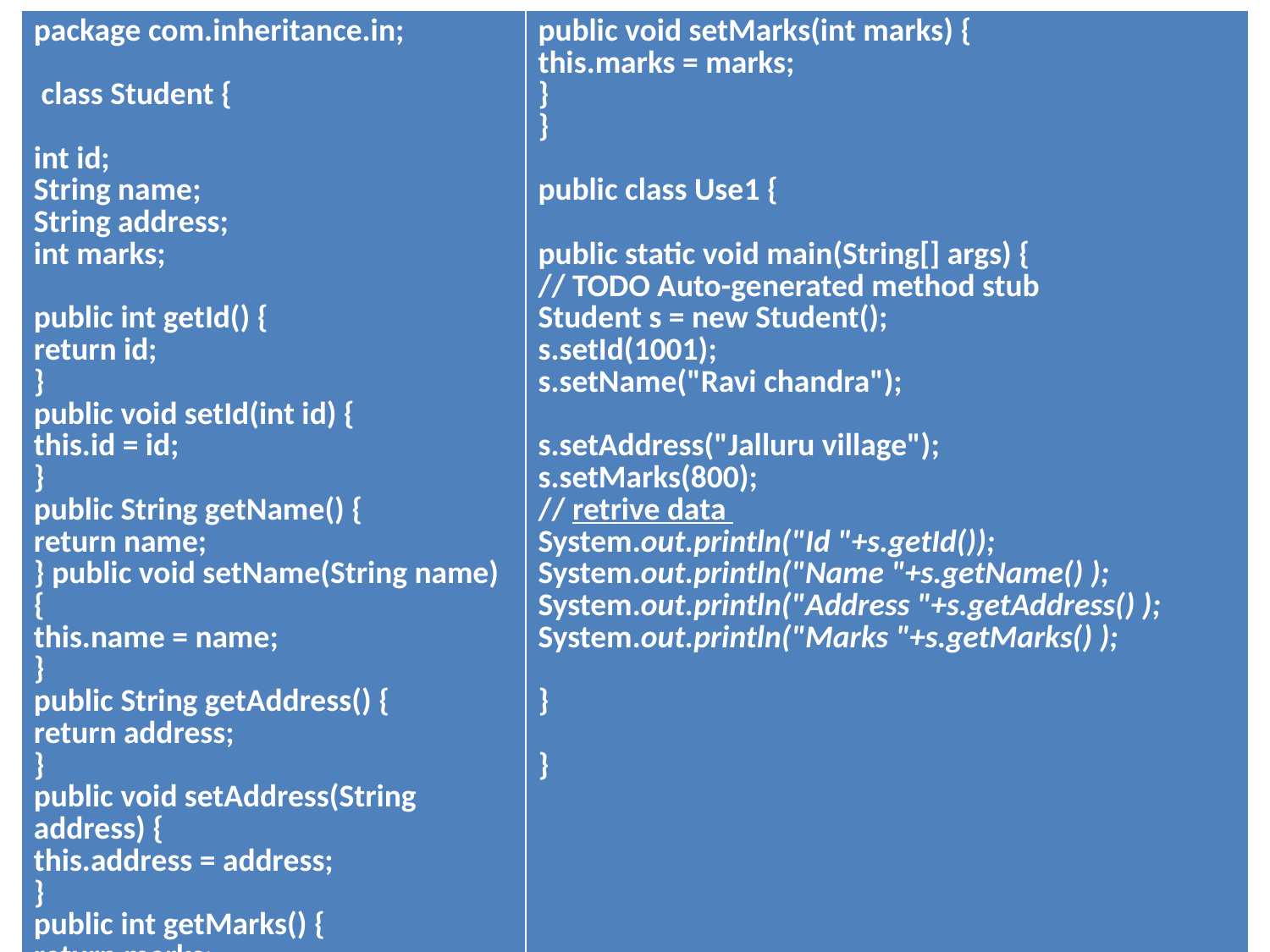

| package com.inheritance.in; class Student { int id; String name; String address; int marks; public int getId() { return id; } public void setId(int id) { this.id = id; } public String getName() { return name; } public void setName(String name) { this.name = name; } public String getAddress() { return address; } public void setAddress(String address) { this.address = address; } public int getMarks() { return marks; } | public void setMarks(int marks) { this.marks = marks; } } public class Use1 { public static void main(String[] args) { // TODO Auto-generated method stub Student s = new Student(); s.setId(1001); s.setName("Ravi chandra"); s.setAddress("Jalluru village"); s.setMarks(800); // retrive data System.out.println("Id "+s.getId()); System.out.println("Name "+s.getName() ); System.out.println("Address "+s.getAddress() ); System.out.println("Marks "+s.getMarks() ); } } |
| --- | --- |
#